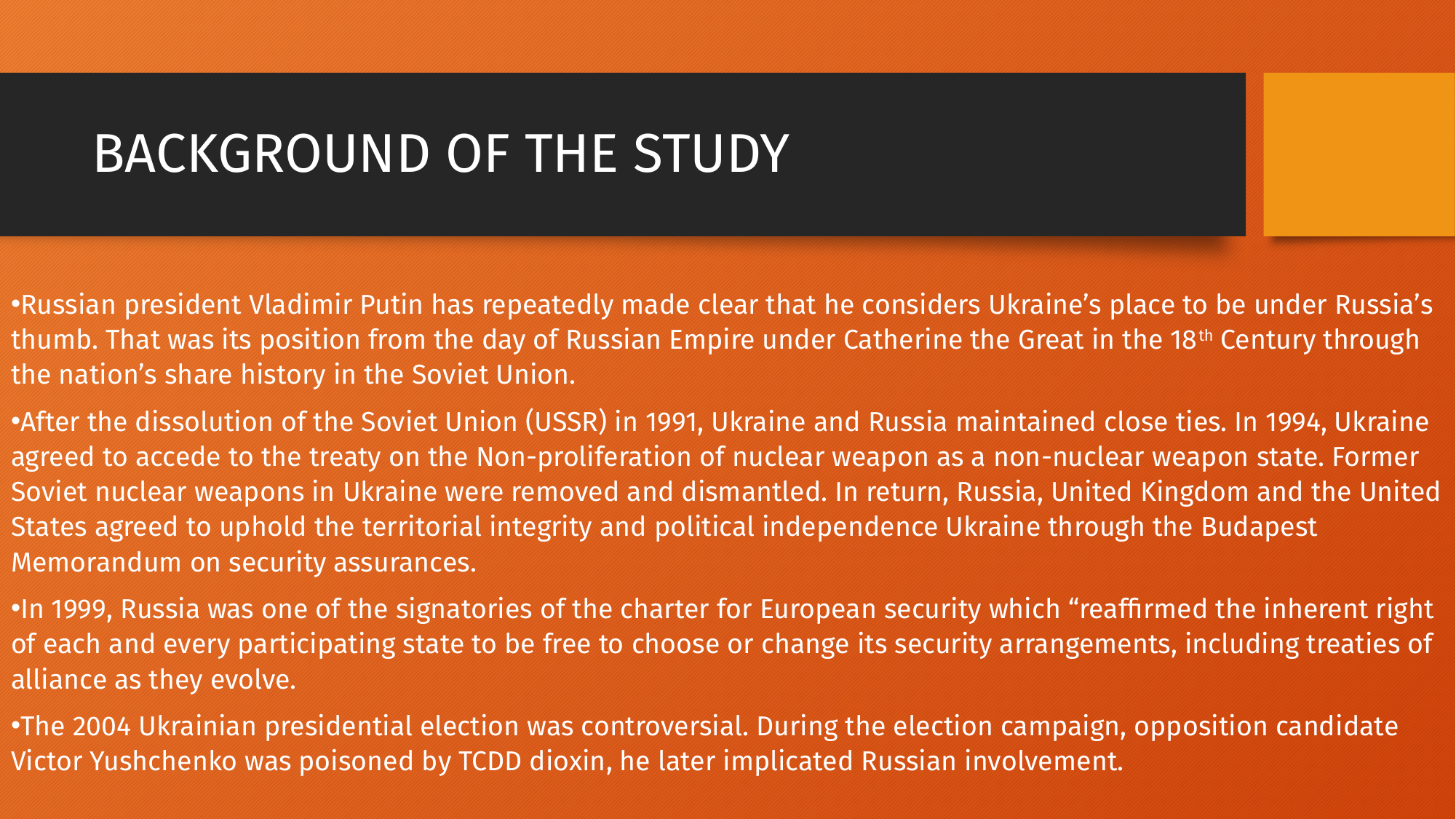

# BACKGROUND OF THE STUDY
Russian president Vladimir Putin has repeatedly made clear that he considers Ukraine’s place to be under Russia’s thumb. That was its position from the day of Russian Empire under Catherine the Great in the 18th Century through the nation’s share history in the Soviet Union.
After the dissolution of the Soviet Union (USSR) in 1991, Ukraine and Russia maintained close ties. In 1994, Ukraine agreed to accede to the treaty on the Non-proliferation of nuclear weapon as a non-nuclear weapon state. Former Soviet nuclear weapons in Ukraine were removed and dismantled. In return, Russia, United Kingdom and the United States agreed to uphold the territorial integrity and political independence Ukraine through the Budapest Memorandum on security assurances.
In 1999, Russia was one of the signatories of the charter for European security which “reaffirmed the inherent right of each and every participating state to be free to choose or change its security arrangements, including treaties of alliance as they evolve.
The 2004 Ukrainian presidential election was controversial. During the election campaign, opposition candidate Victor Yushchenko was poisoned by TCDD dioxin, he later implicated Russian involvement.